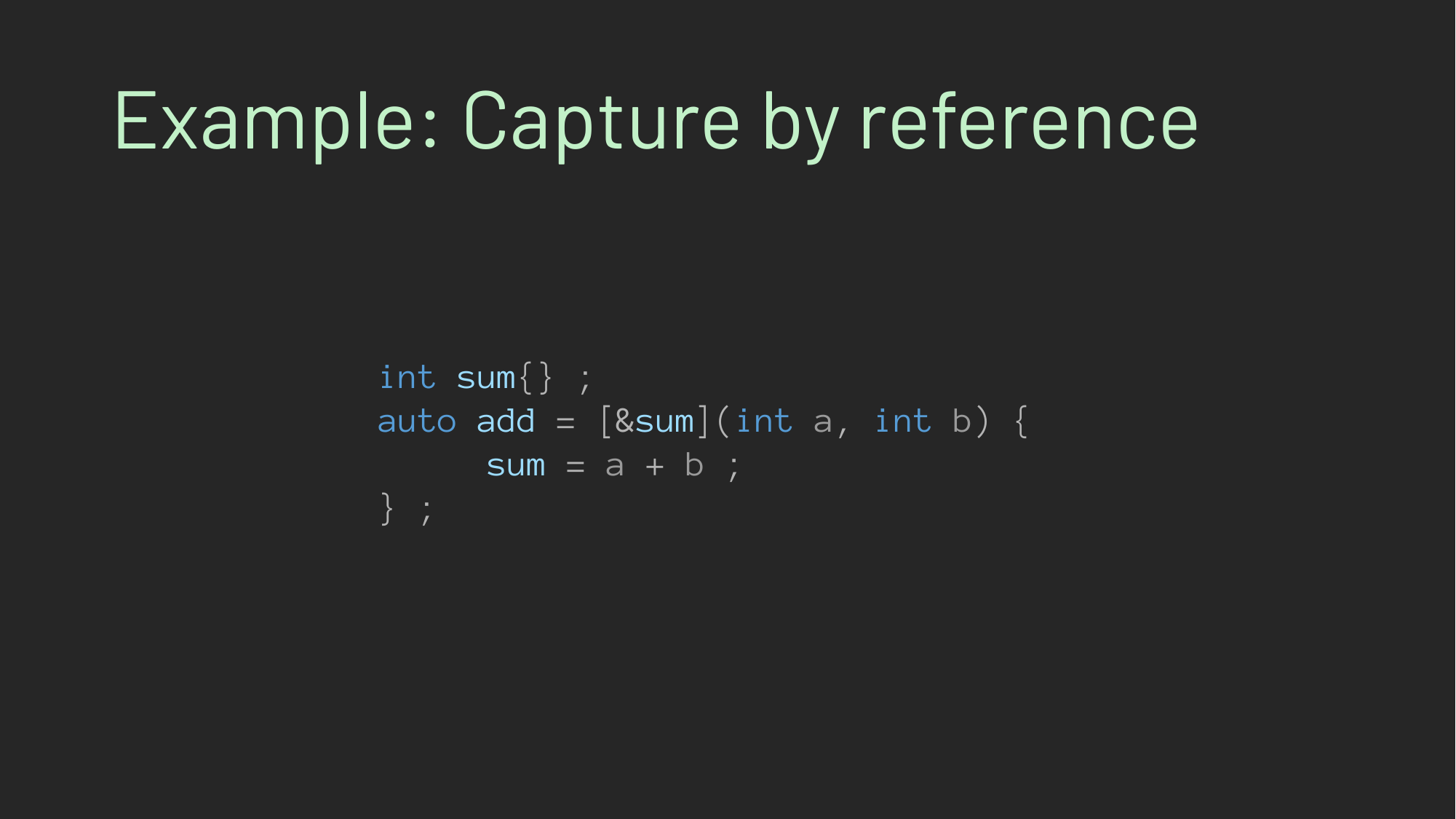

# Example: Capture by reference
int sum{} ;
auto add = [&sum](int a, int b) {
	sum = a + b ;
} ;